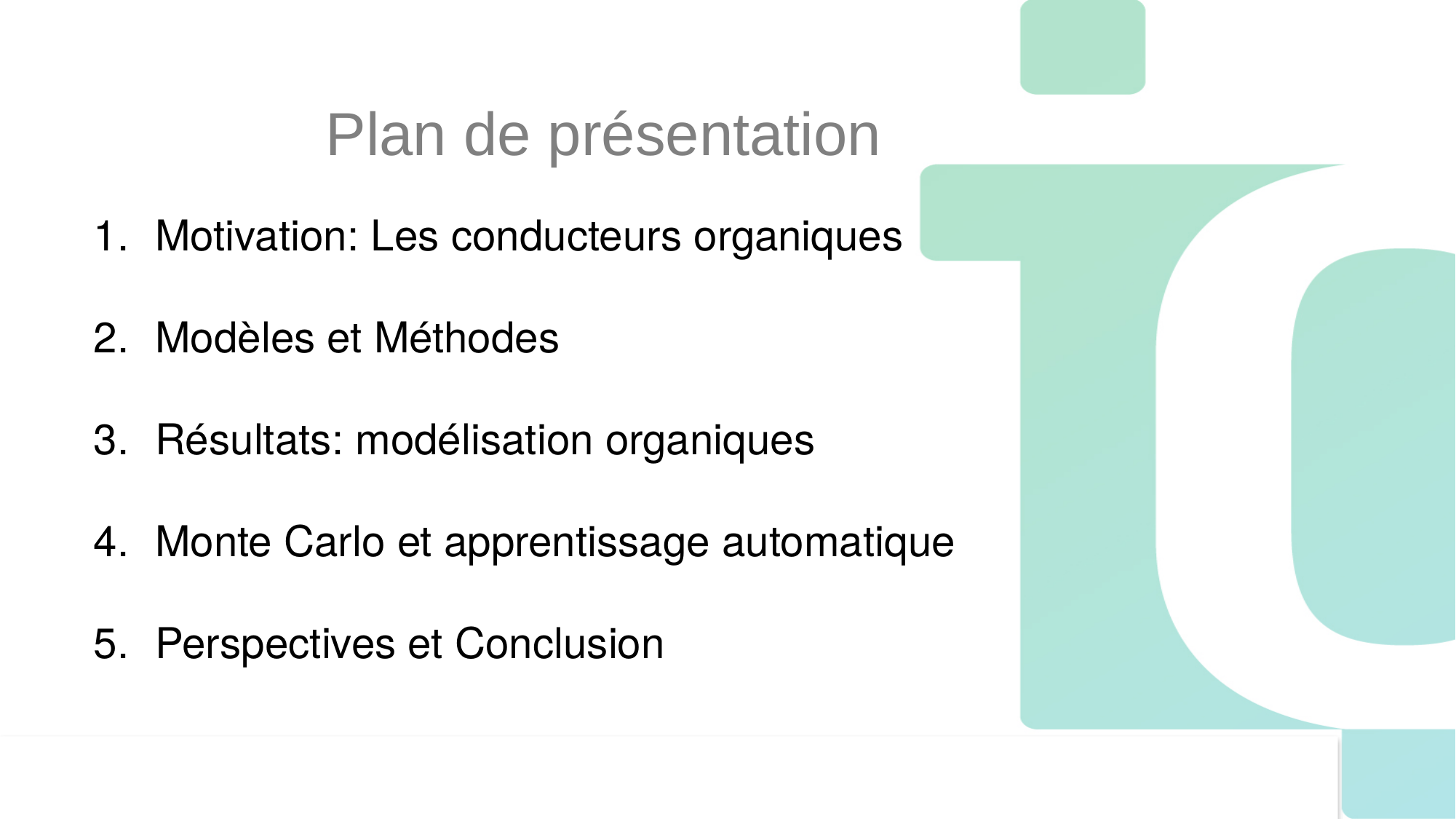

Plan de présentation
Motivation: Les conducteurs organiques

Modèles et Méthodes

Résultats: modélisation organiques

Monte Carlo et apprentissage automatique

Perspectives et Conclusion